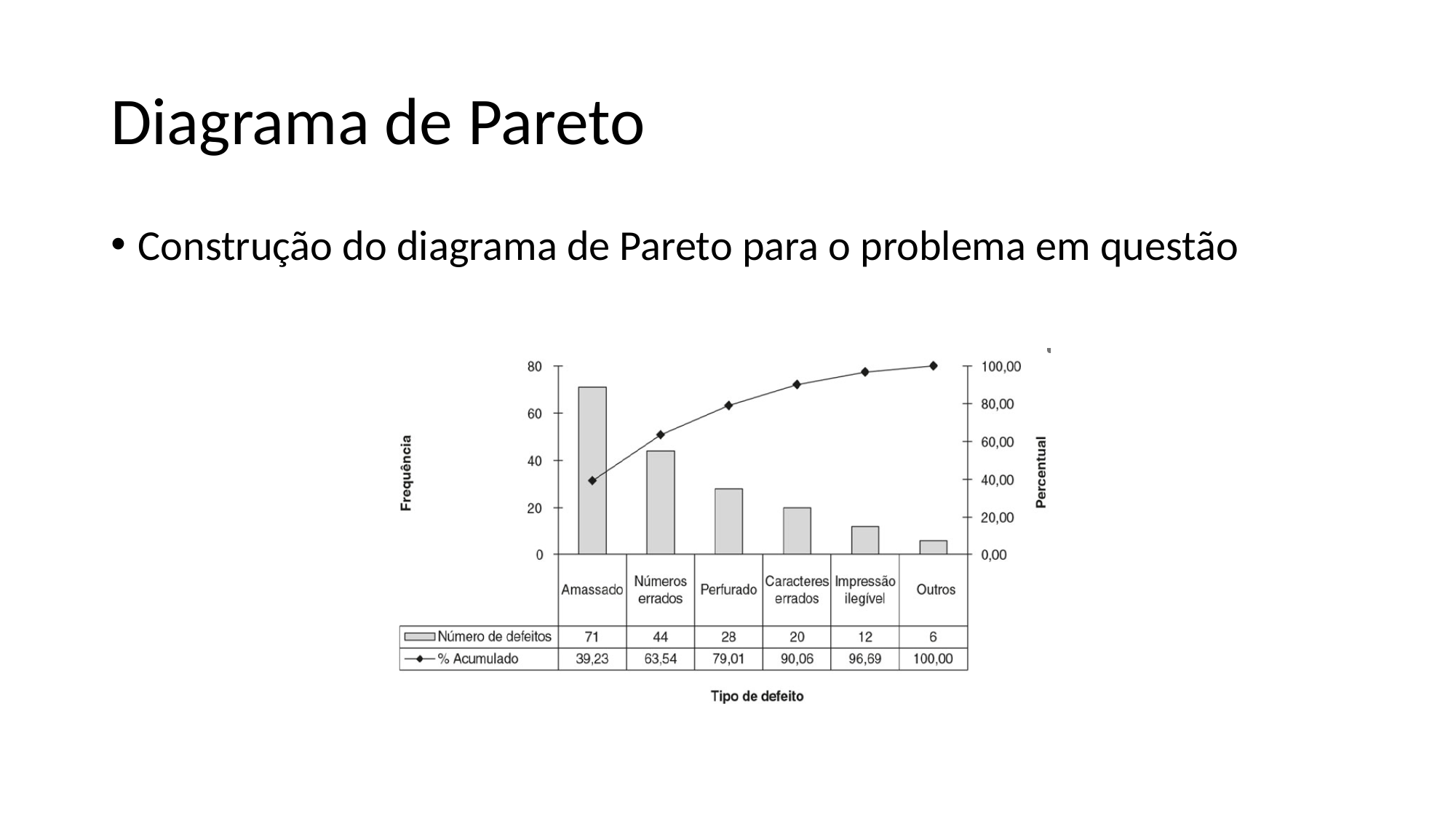

# Diagrama de Pareto
Construção do diagrama de Pareto para o problema em questão

### Chart

| Category |
|---|